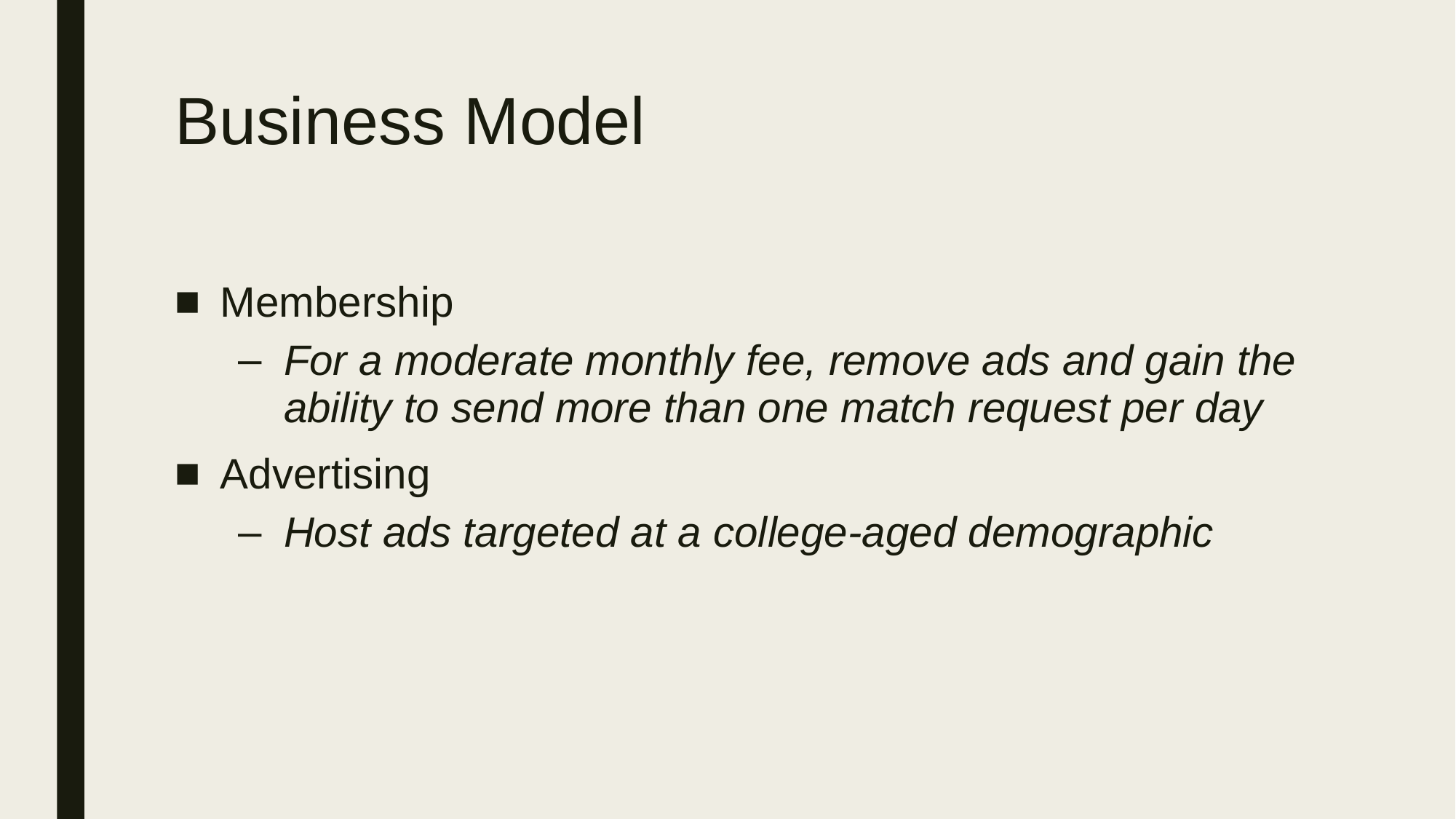

# Business Model
Membership
For a moderate monthly fee, remove ads and gain the ability to send more than one match request per day
Advertising
Host ads targeted at a college-aged demographic